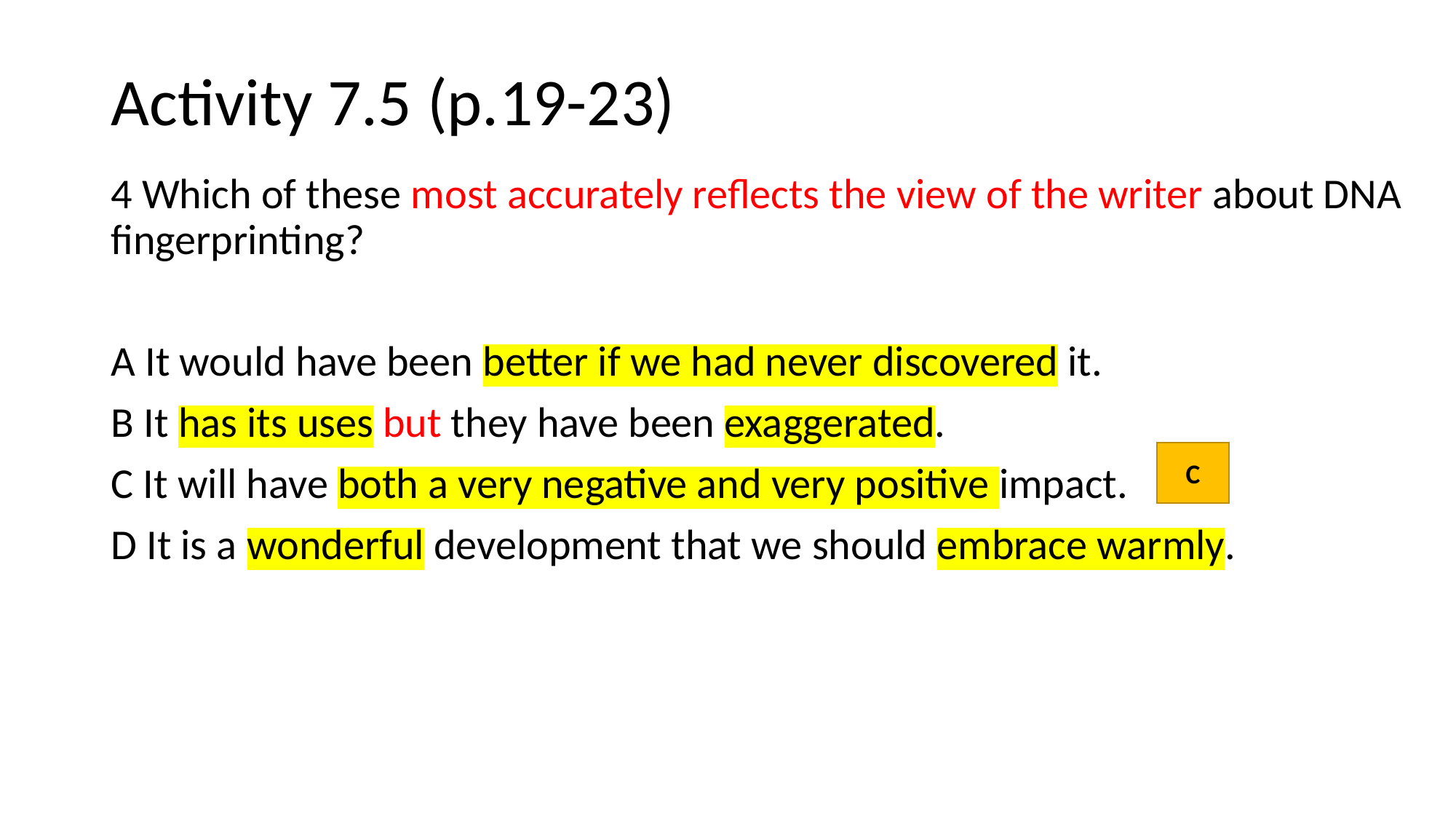

# Activity 7.5 (p.19-23)
4 Which of these most accurately reflects the view of the writer about DNA fingerprinting?

A It would have been better if we had never discovered it.
B It has its uses but they have been exaggerated.
C It will have both a very negative and very positive impact.
D It is a wonderful development that we should embrace warmly.
C